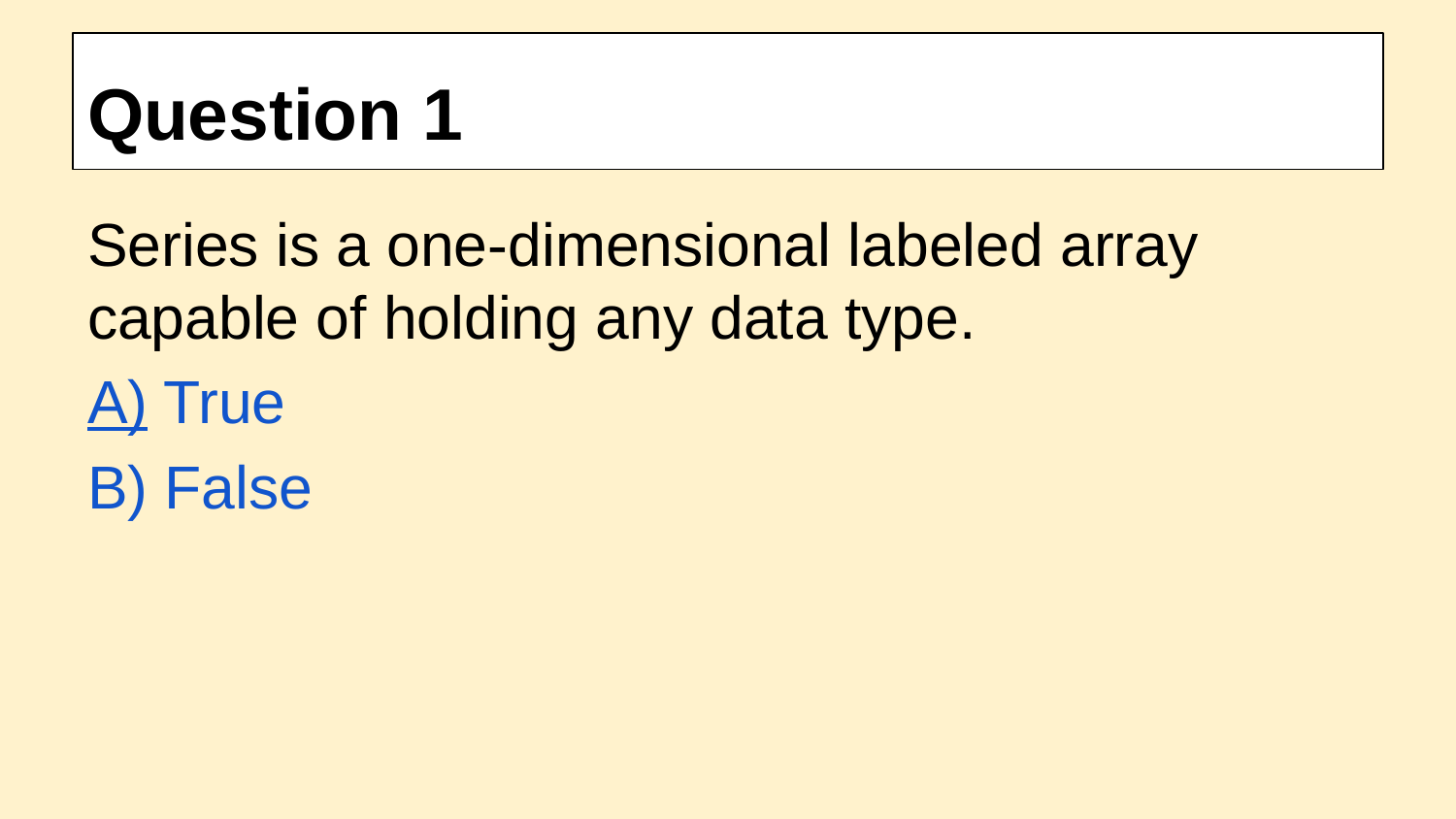

# Question 1
Series is a one-dimensional labeled array capable of holding any data type.
A) True
B) False